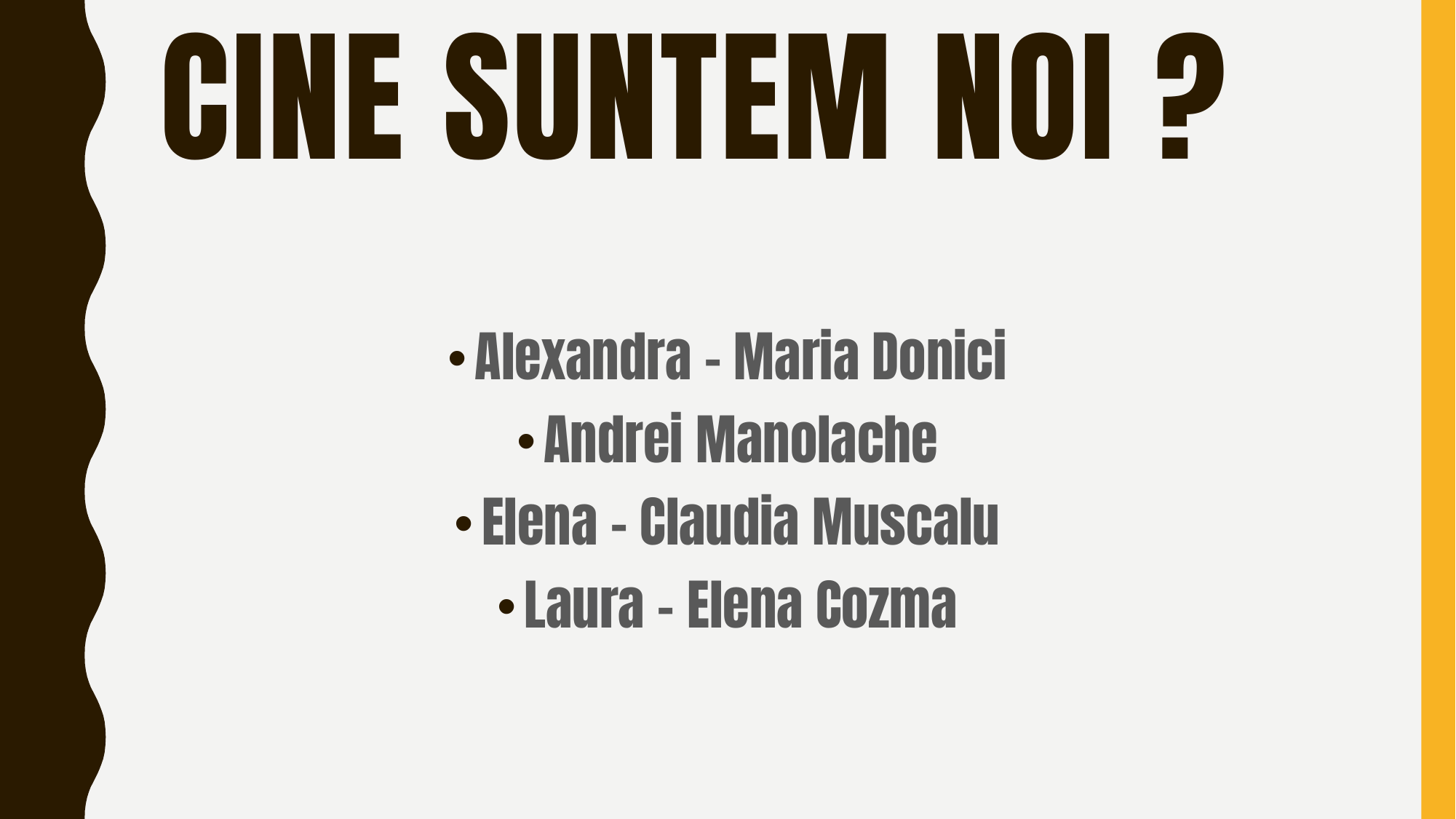

# CINE SUNTEM Noi ?
Alexandra – Maria Donici
Andrei Manolache
Elena – Claudia Muscalu
Laura – Elena Cozma